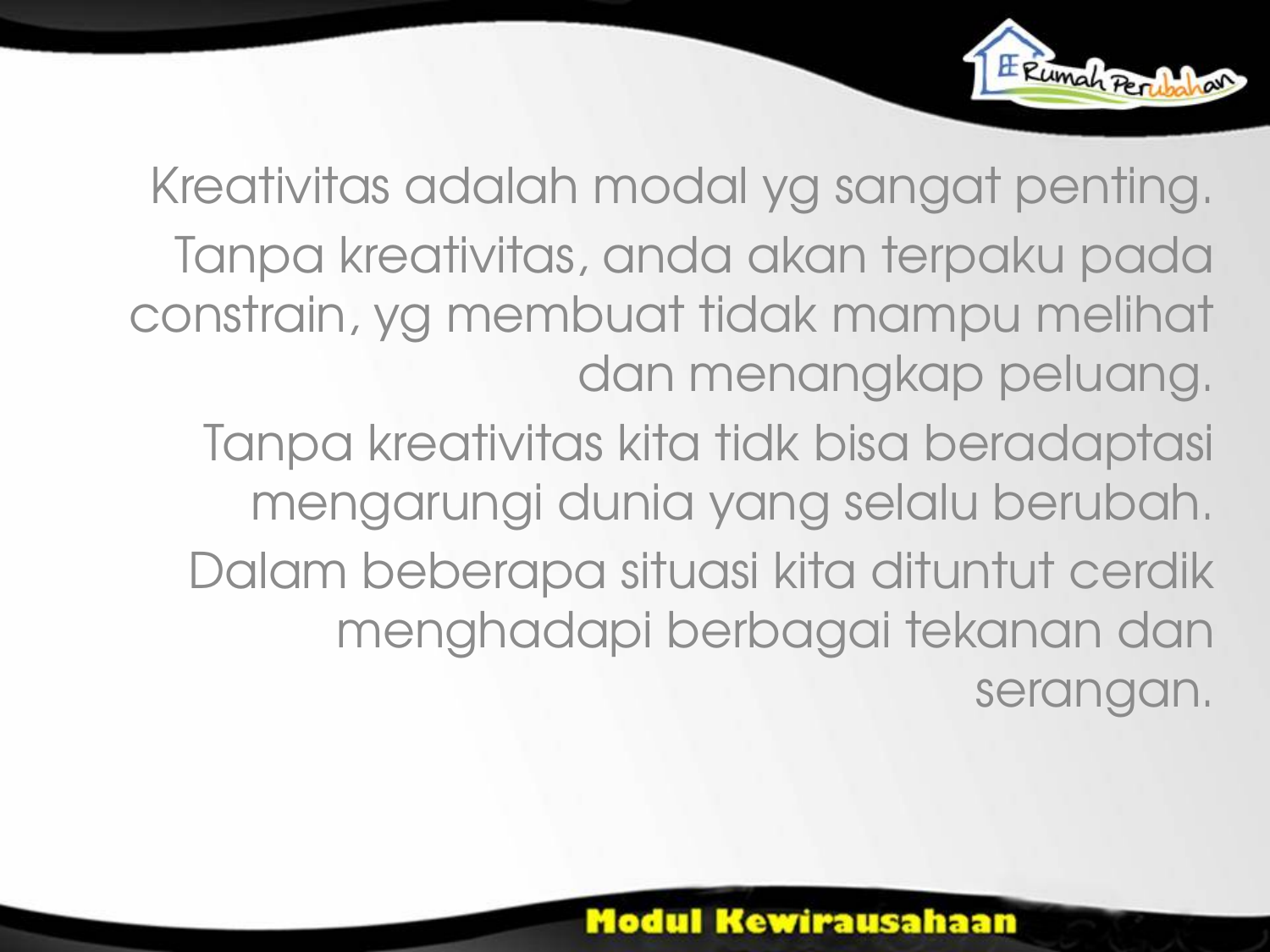

#
Kreativitas adalah modal yg sangat penting.
Tanpa kreativitas, anda akan terpaku pada constrain, yg membuat tidak mampu melihat dan menangkap peluang.
Tanpa kreativitas kita tidk bisa beradaptasi mengarungi dunia yang selalu berubah.
Dalam beberapa situasi kita dituntut cerdik menghadapi berbagai tekanan dan serangan.